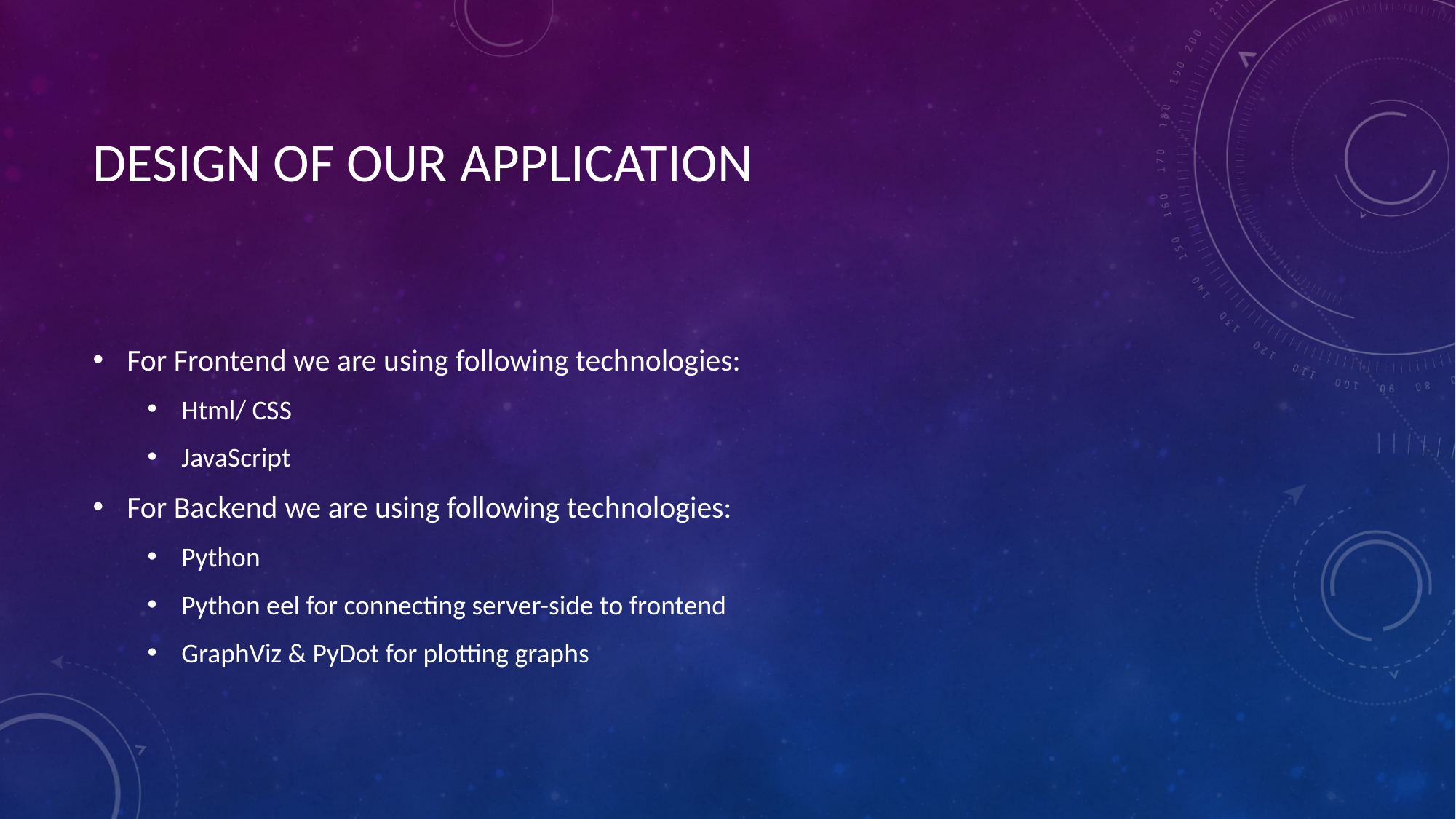

# Design of our application
For Frontend we are using following technologies:
Html/ CSS
JavaScript
For Backend we are using following technologies:
Python
Python eel for connecting server-side to frontend
GraphViz & PyDot for plotting graphs